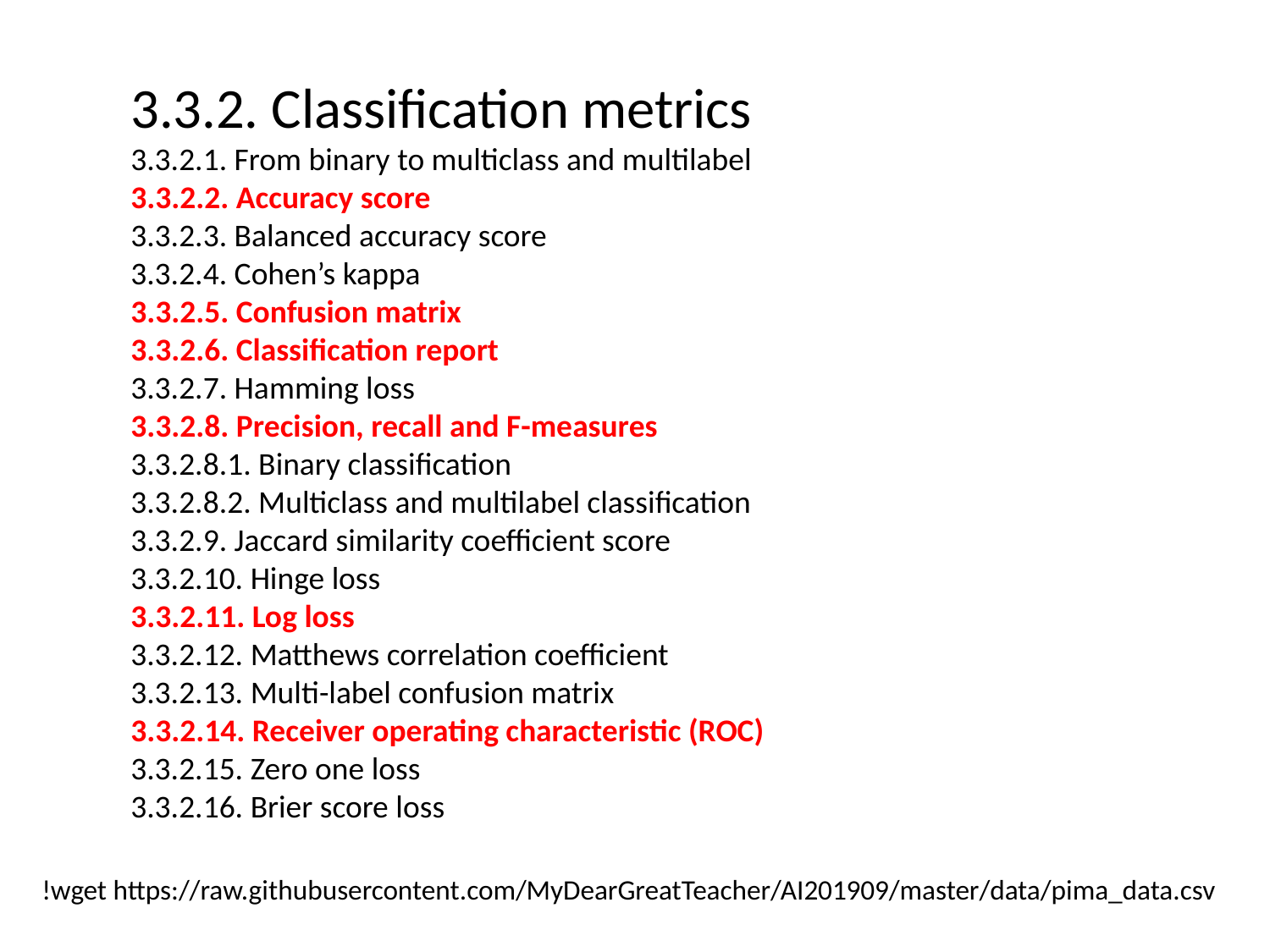

3.3.2. Classification metrics
3.3.2.1. From binary to multiclass and multilabel
3.3.2.2. Accuracy score
3.3.2.3. Balanced accuracy score
3.3.2.4. Cohen’s kappa
3.3.2.5. Confusion matrix
3.3.2.6. Classification report
3.3.2.7. Hamming loss
3.3.2.8. Precision, recall and F-measures
3.3.2.8.1. Binary classification
3.3.2.8.2. Multiclass and multilabel classification
3.3.2.9. Jaccard similarity coefficient score
3.3.2.10. Hinge loss
3.3.2.11. Log loss
3.3.2.12. Matthews correlation coefficient
3.3.2.13. Multi-label confusion matrix
3.3.2.14. Receiver operating characteristic (ROC)
3.3.2.15. Zero one loss
3.3.2.16. Brier score loss
!wget https://raw.githubusercontent.com/MyDearGreatTeacher/AI201909/master/data/pima_data.csv